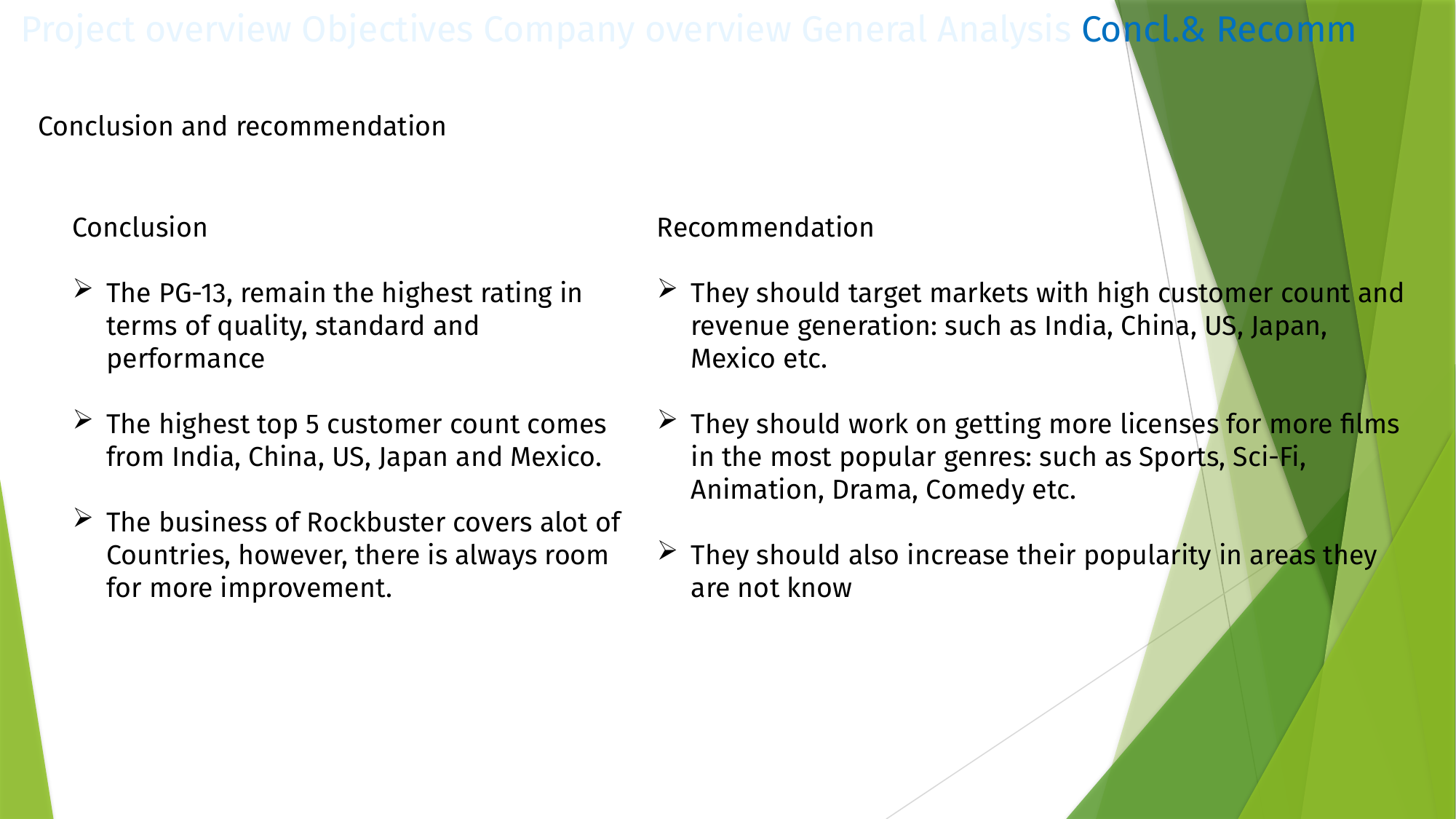

Project overview Objectives Company overview General Analysis Concl.& Recomm
Conclusion and recommendation
Conclusion

The PG-13, remain the highest rating in terms of quality, standard and performance

The highest top 5 customer count comes from India, China, US, Japan and Mexico.

The business of Rockbuster covers alot of Countries, however, there is always room for more improvement.

Recommendation

They should target markets with high customer count and revenue generation: such as India, China, US, Japan, Mexico etc.

They should work on getting more licenses for more films in the most popular genres: such as Sports, Sci-Fi, Animation, Drama, Comedy etc.

They should also increase their popularity in areas they are not know